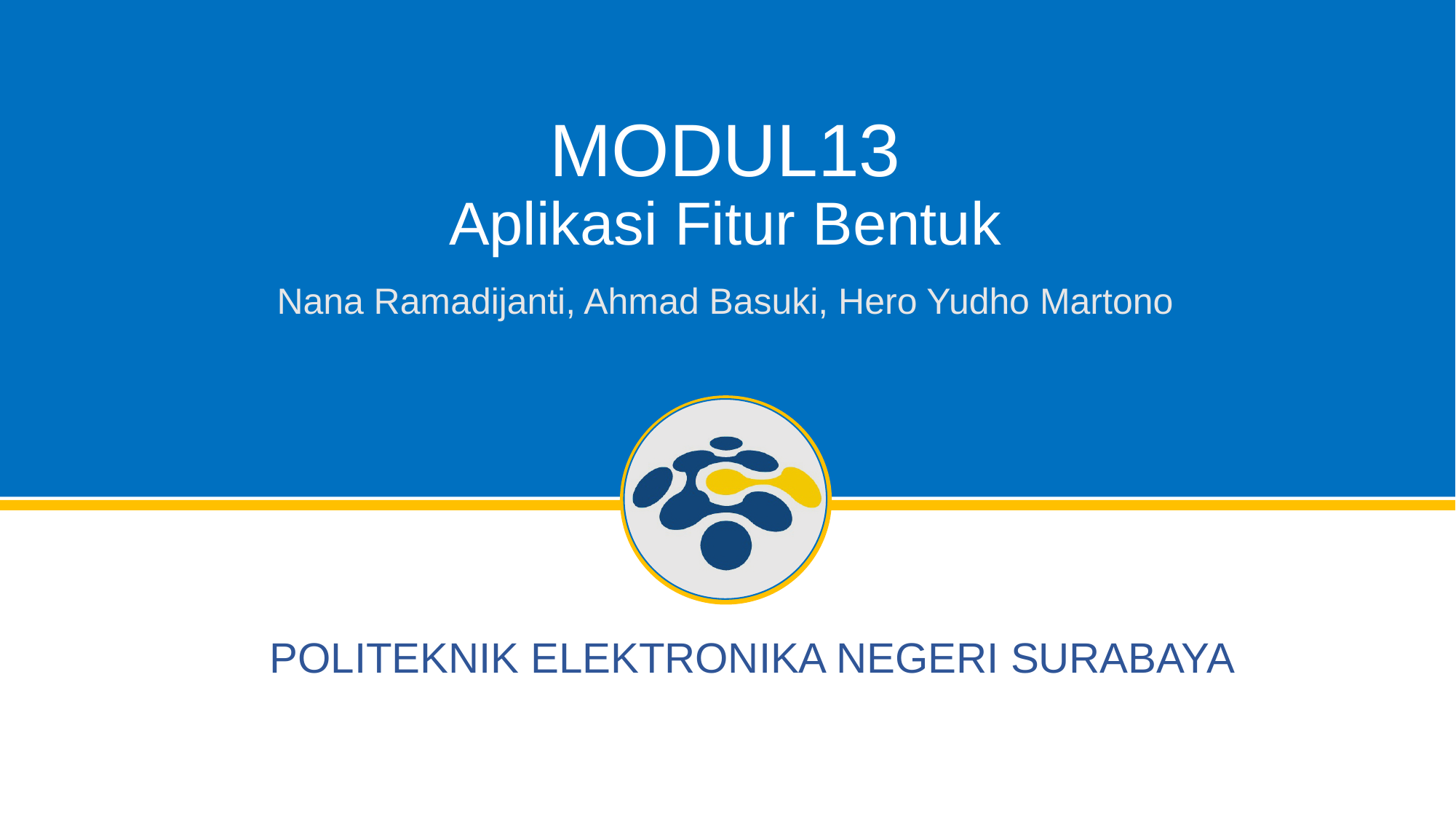

# MODUL13 Aplikasi Fitur Bentuk
Nana Ramadijanti, Ahmad Basuki, Hero Yudho Martono